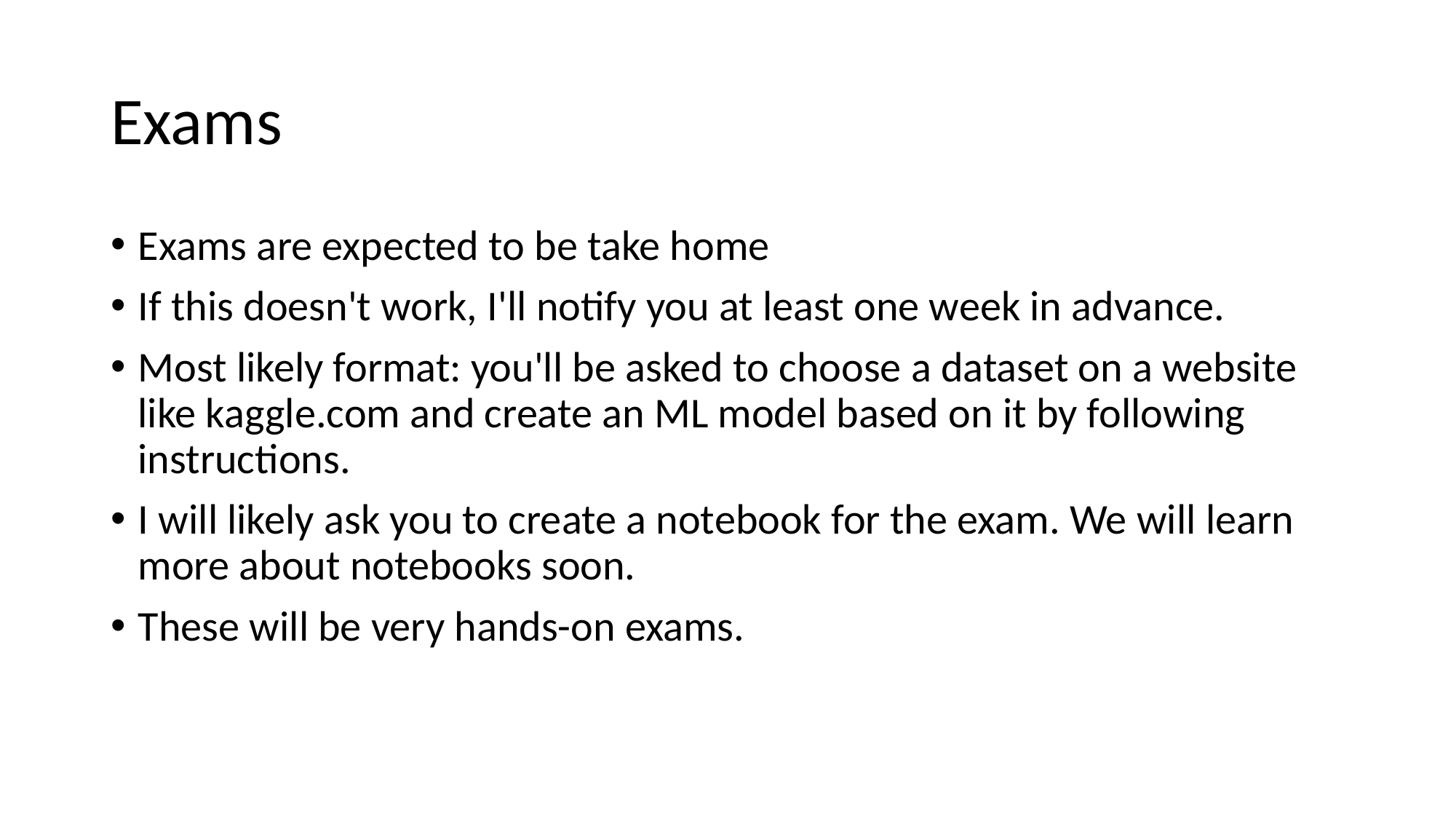

# Exams
Exams are expected to be take home
If this doesn't work, I'll notify you at least one week in advance.
Most likely format: you'll be asked to choose a dataset on a website like kaggle.com and create an ML model based on it by following instructions.
I will likely ask you to create a notebook for the exam. We will learn more about notebooks soon.
These will be very hands-on exams.